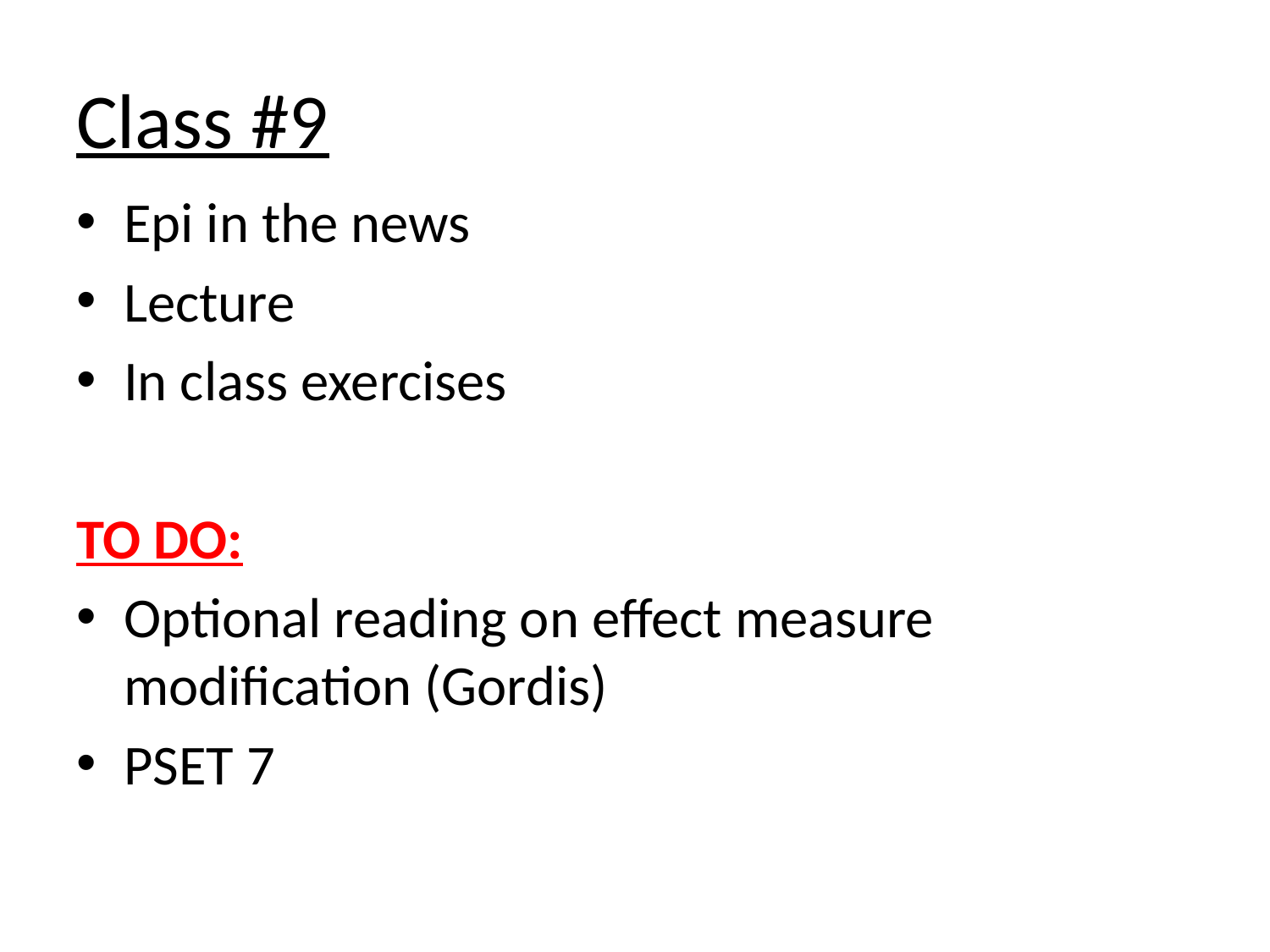

# Class #9
Epi in the news
Lecture
In class exercises

TO DO:
Optional reading on effect measure modification (Gordis)
PSET 7